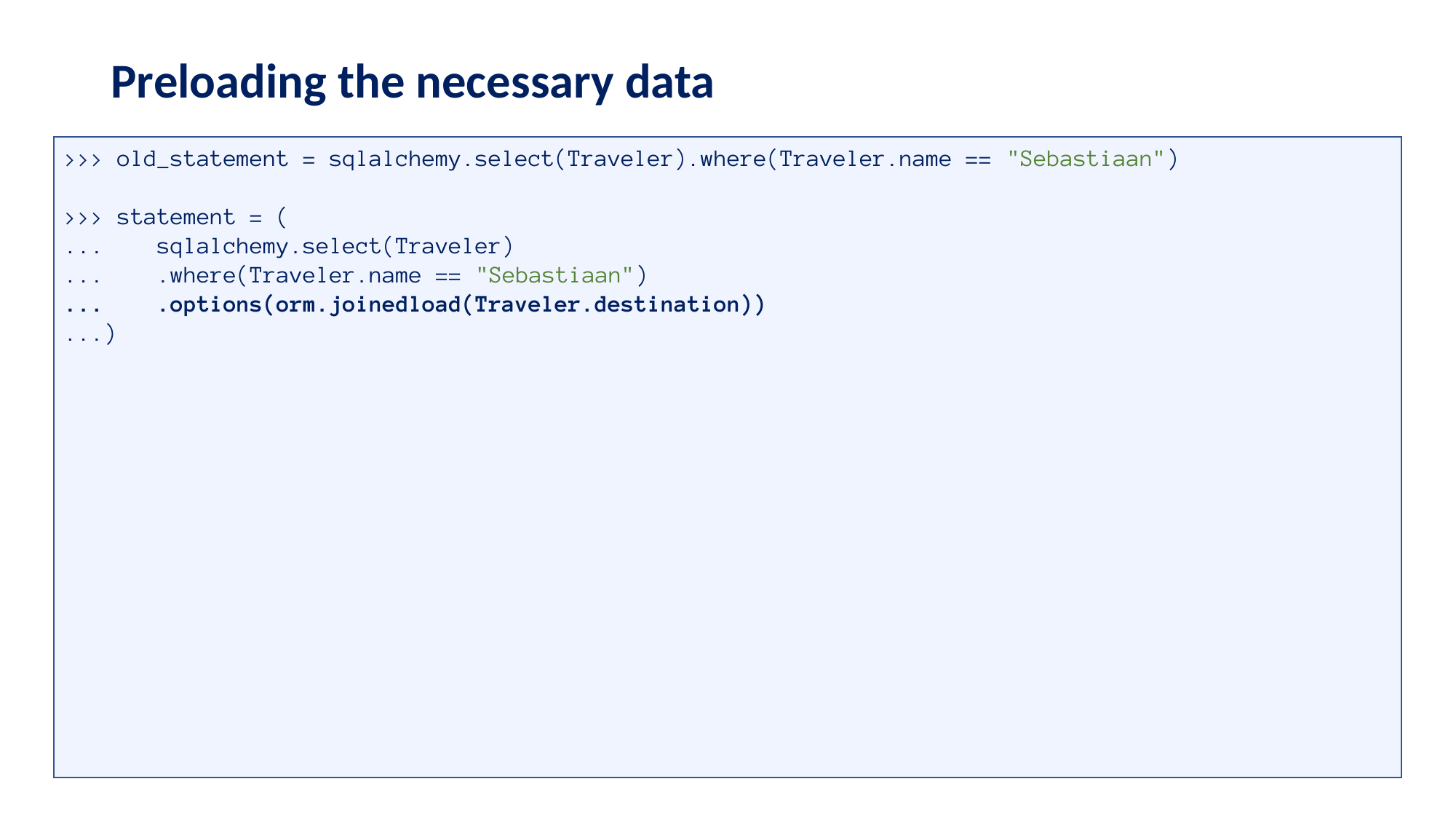

# Preloading the necessary data
>>> old_statement = sqlalchemy.select(Traveler).where(Traveler.name == "Sebastiaan")

>>> statement = (
...    sqlalchemy.select(Traveler)
...    .where(Traveler.name == "Sebastiaan")
...    .options(orm.joinedload(Traveler.destination))
...)